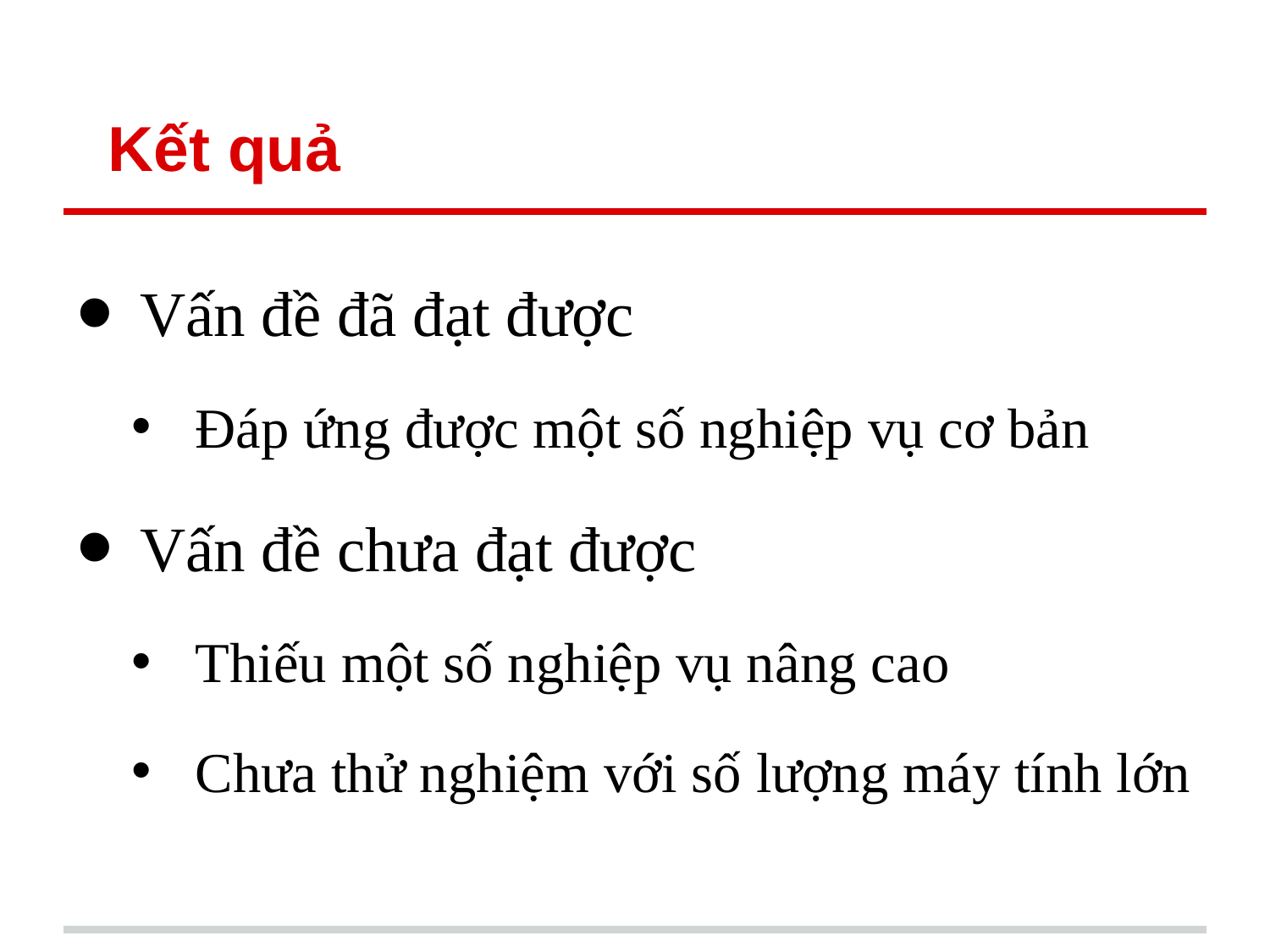

# Kết quả
Vấn đề đã đạt được
Đáp ứng được một số nghiệp vụ cơ bản
Vấn đề chưa đạt được
Thiếu một số nghiệp vụ nâng cao
Chưa thử nghiệm với số lượng máy tính lớn